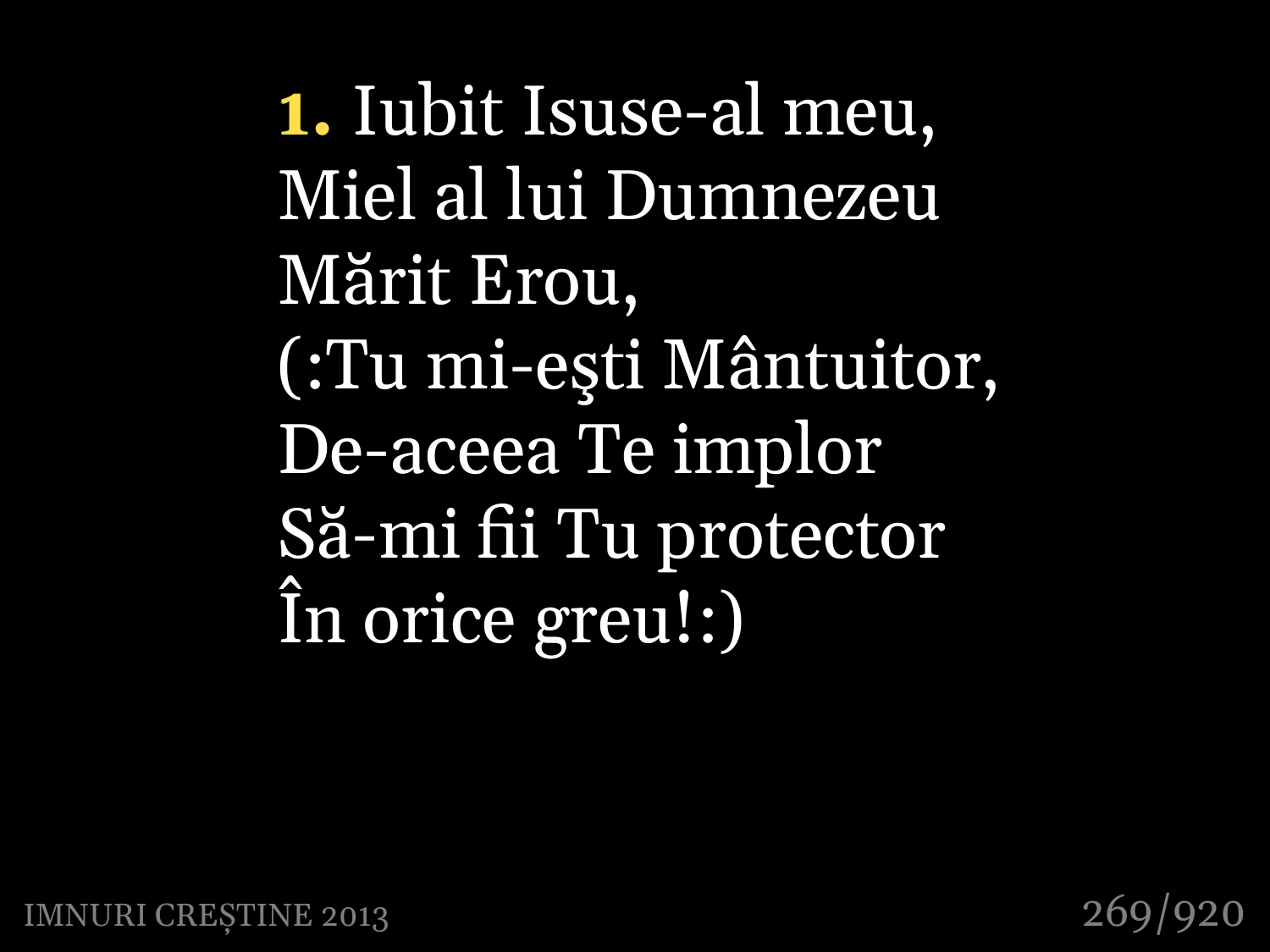

1. Iubit Isuse-al meu,
Miel al lui Dumnezeu
Mărit Erou,
(:Tu mi-eşti Mântuitor,
De-aceea Te implor
Să-mi fii Tu protector
În orice greu!:)
269/920
IMNURI CREȘTINE 2013